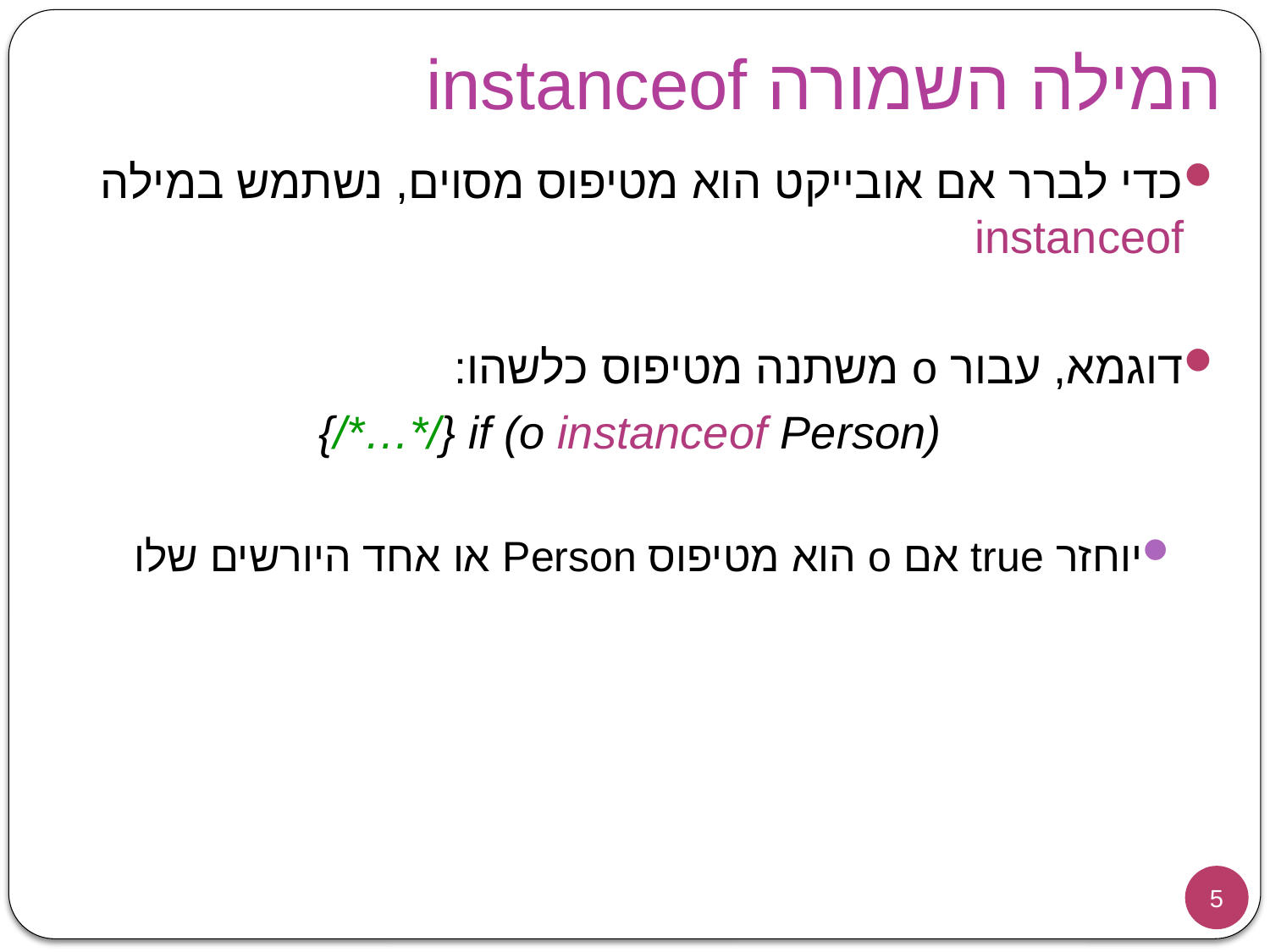

# המילה השמורה instanceof
כדי לברר אם אובייקט הוא מטיפוס מסוים, נשתמש במילה instanceof

דוגמא, עבור o משתנה מטיפוס כלשהו:
if (o instanceof Person) {/*…*/}

יוחזר true אם o הוא מטיפוס Person או אחד היורשים שלו
5